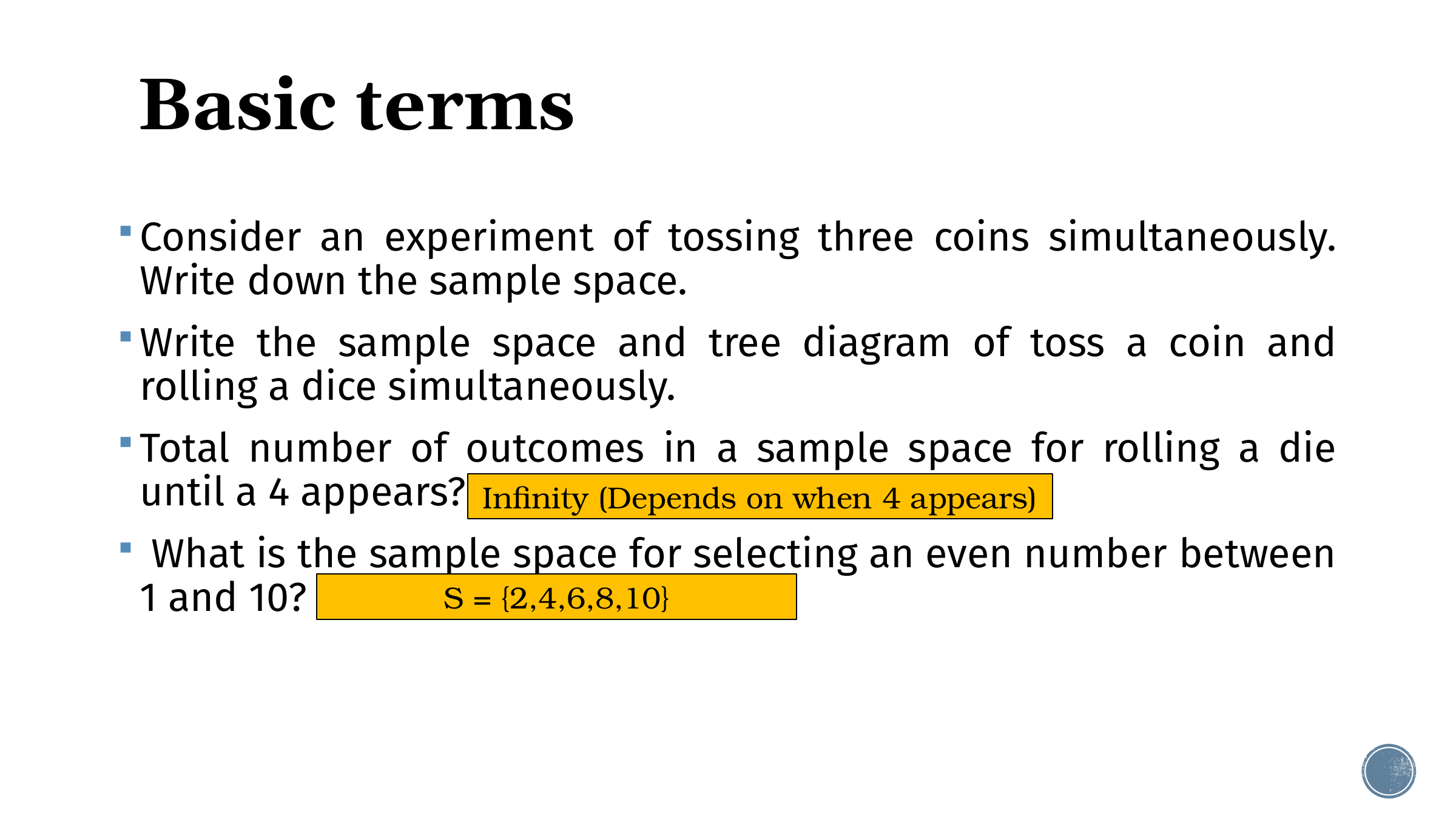

# Basic terms
Consider an experiment of tossing three coins simultaneously. Write down the sample space.
Write the sample space and tree diagram of toss a coin and rolling a dice simultaneously.
Total number of outcomes in a sample space for rolling a die until a 4 appears?
 What is the sample space for selecting an even number between 1 and 10?
Infinity (Depends on when 4 appears)
S = {2,4,6,8,10}